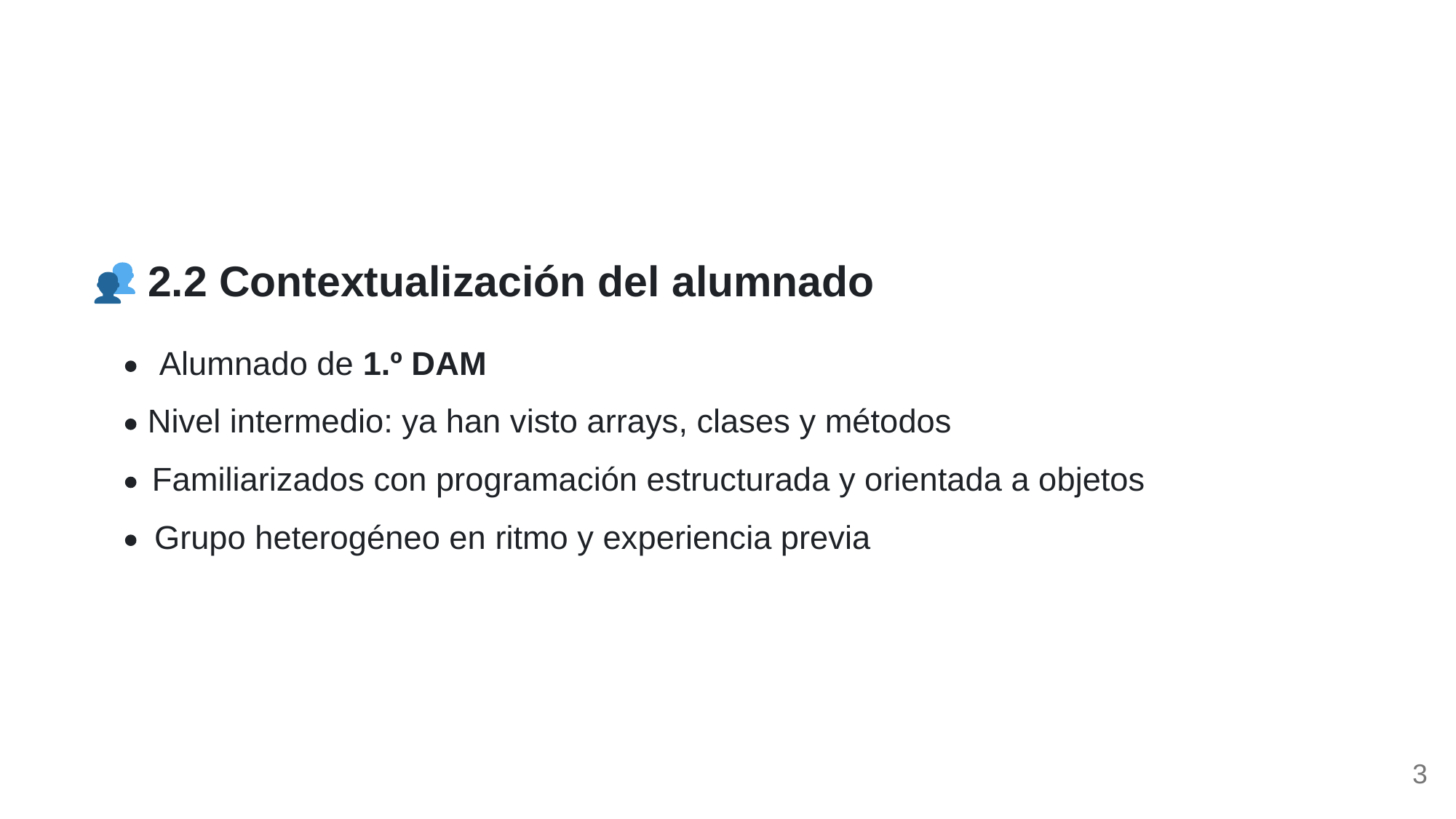

2.2 Contextualización del alumnado

Alumnado de 1.º DAM

Nivel intermedio: ya han visto arrays, clases y métodos

Familiarizados con programación estructurada y orientada a objetos

Grupo heterogéneo en ritmo y experiencia previa

3